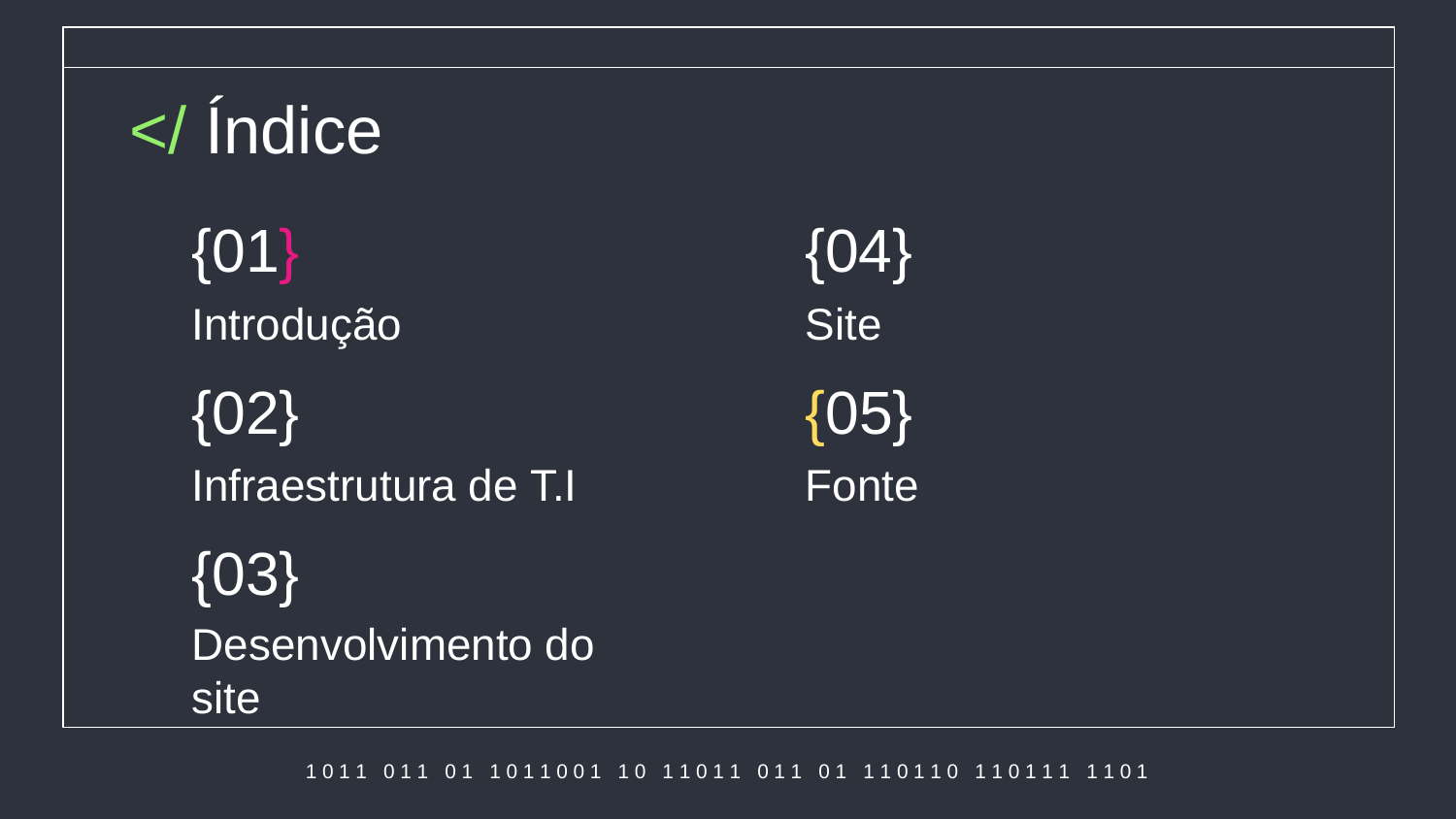

</ Índice
{01}
{04}
# Introdução
Site
{02}
{05}
Infraestrutura de T.I
Fonte
{03}
Desenvolvimento do site